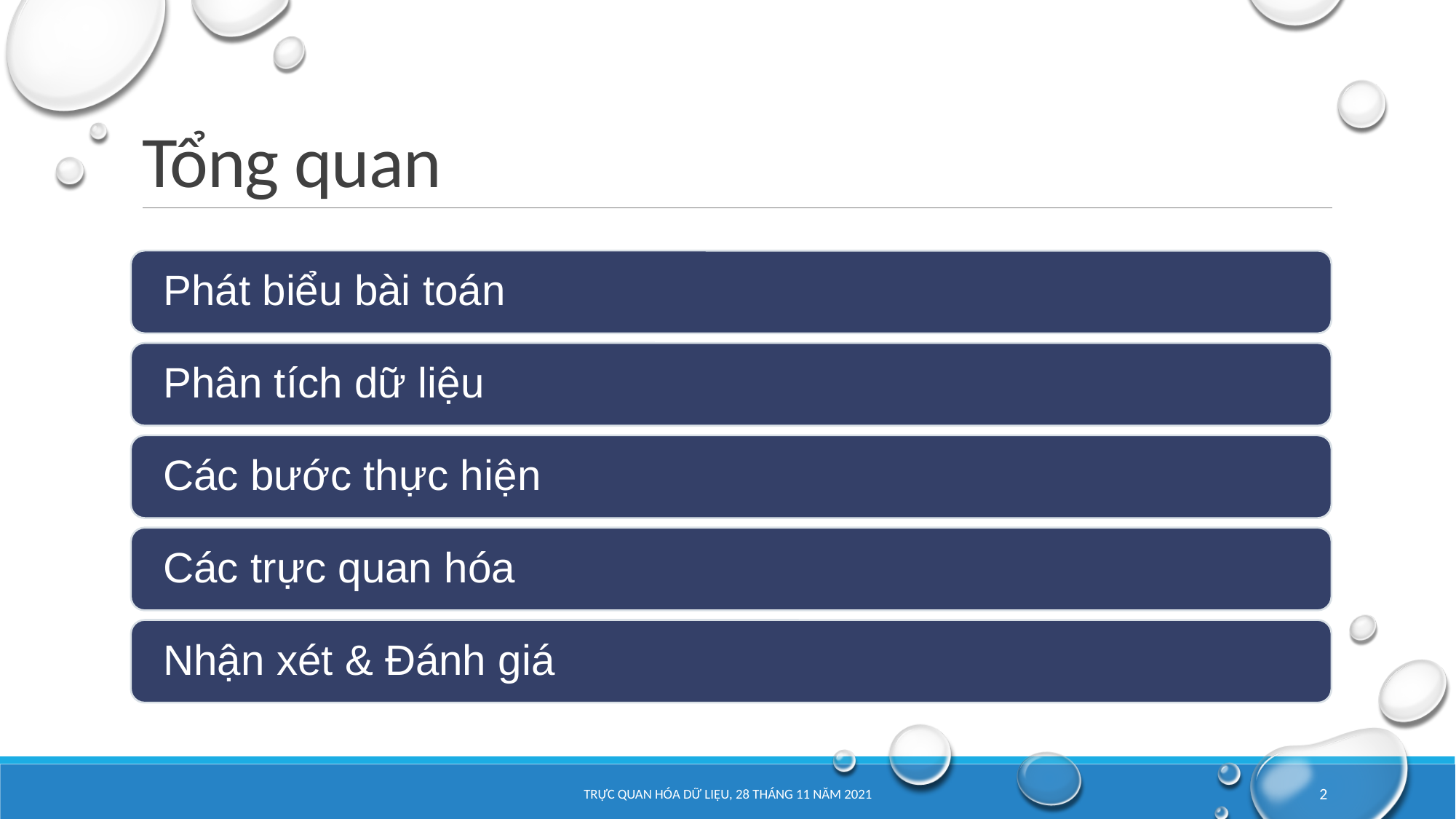

# Tổng quan
 Phát biểu bài toán
 Phân tích dữ liệu
 Các bước thực hiện
 Các trực quan hóa
 Nhận xét & Đánh giá
TRỰC QUAN HÓA DỮ LIỆU, 28 tháng 11 năm 2021​
2